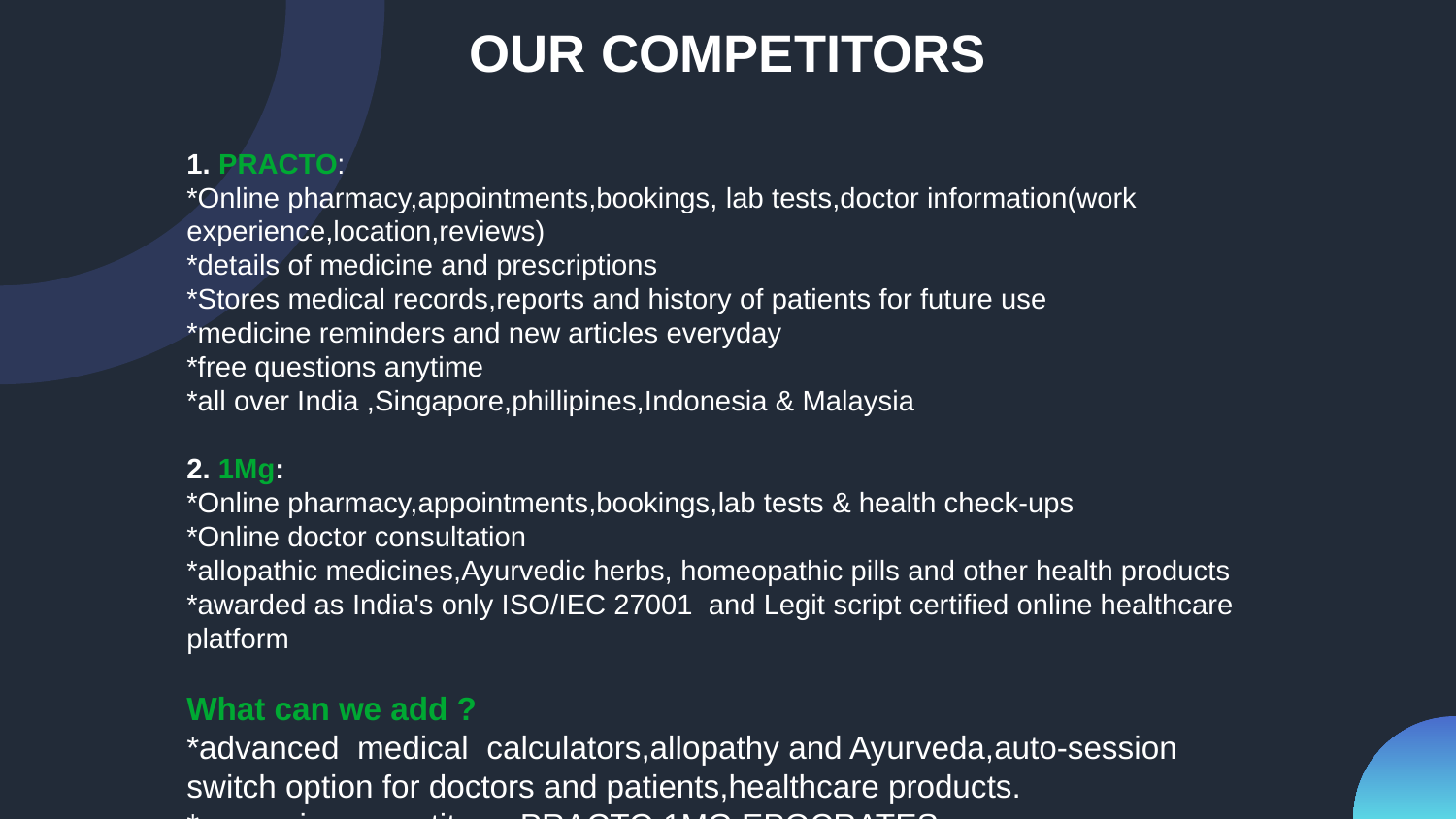

OUR COMPETITORS

1. PRACTO:
*Online pharmacy,appointments,bookings, lab tests,doctor information(work experience,location,reviews)
*details of medicine and prescriptions
*Stores medical records,reports and history of patients for future use
*medicine reminders and new articles everyday
*free questions anytime
*all over India ,Singapore,phillipines,Indonesia & Malaysia

2. 1Mg:
*Online pharmacy,appointments,bookings,lab tests & health check-ups
*Online doctor consultation
*allopathic medicines,Ayurvedic herbs, homeopathic pills and other health products
*awarded as India's only ISO/IEC 27001  and Legit script certified online healthcare platform

What can we add ?
*advanced  medical  calculators,allopathy and Ayurveda,auto-session  switch option for doctors and patients,healthcare products.
*our main competitors- PRACTO,1MG,EPOCRATES